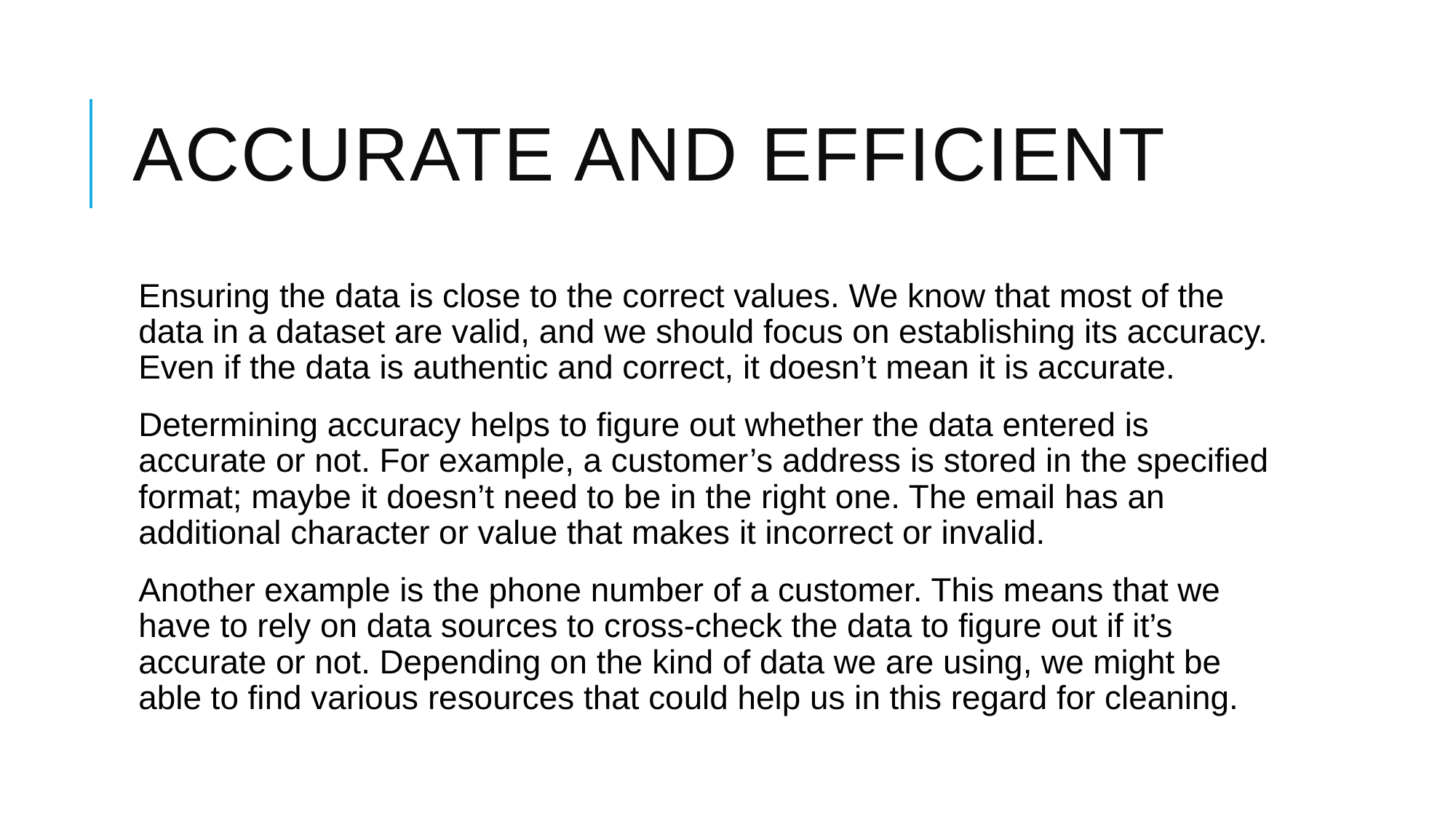

# Accurate and Efficient
Ensuring the data is close to the correct values. We know that most of the data in a dataset are valid, and we should focus on establishing its accuracy. Even if the data is authentic and correct, it doesn’t mean it is accurate.
Determining accuracy helps to figure out whether the data entered is accurate or not. For example, a customer’s address is stored in the specified format; maybe it doesn’t need to be in the right one. The email has an additional character or value that makes it incorrect or invalid.
Another example is the phone number of a customer. This means that we have to rely on data sources to cross-check the data to figure out if it’s accurate or not. Depending on the kind of data we are using, we might be able to find various resources that could help us in this regard for cleaning.